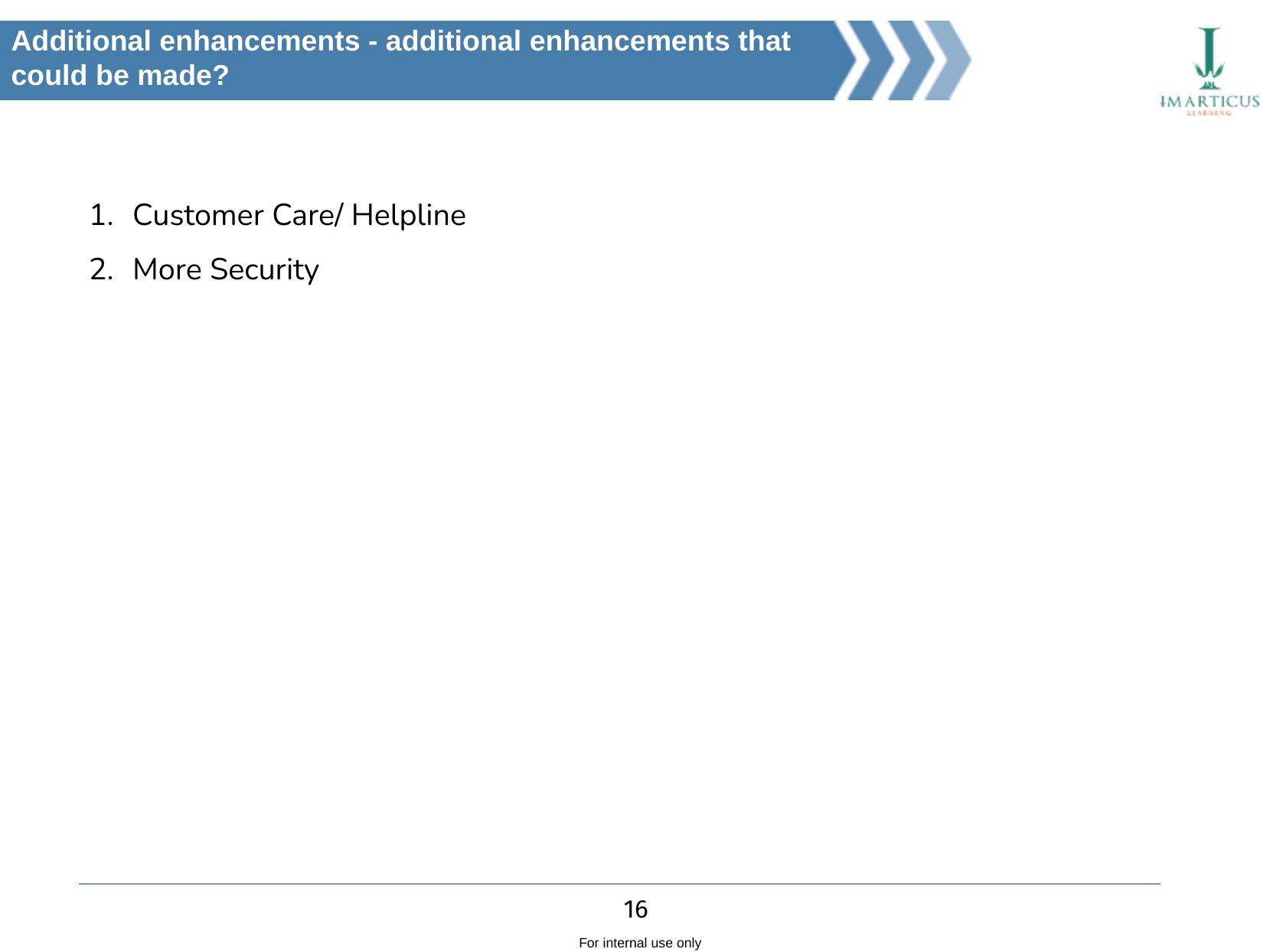

Additional enhancements - additional enhancements that could be made?
Customer Care/ Helpline
More Security